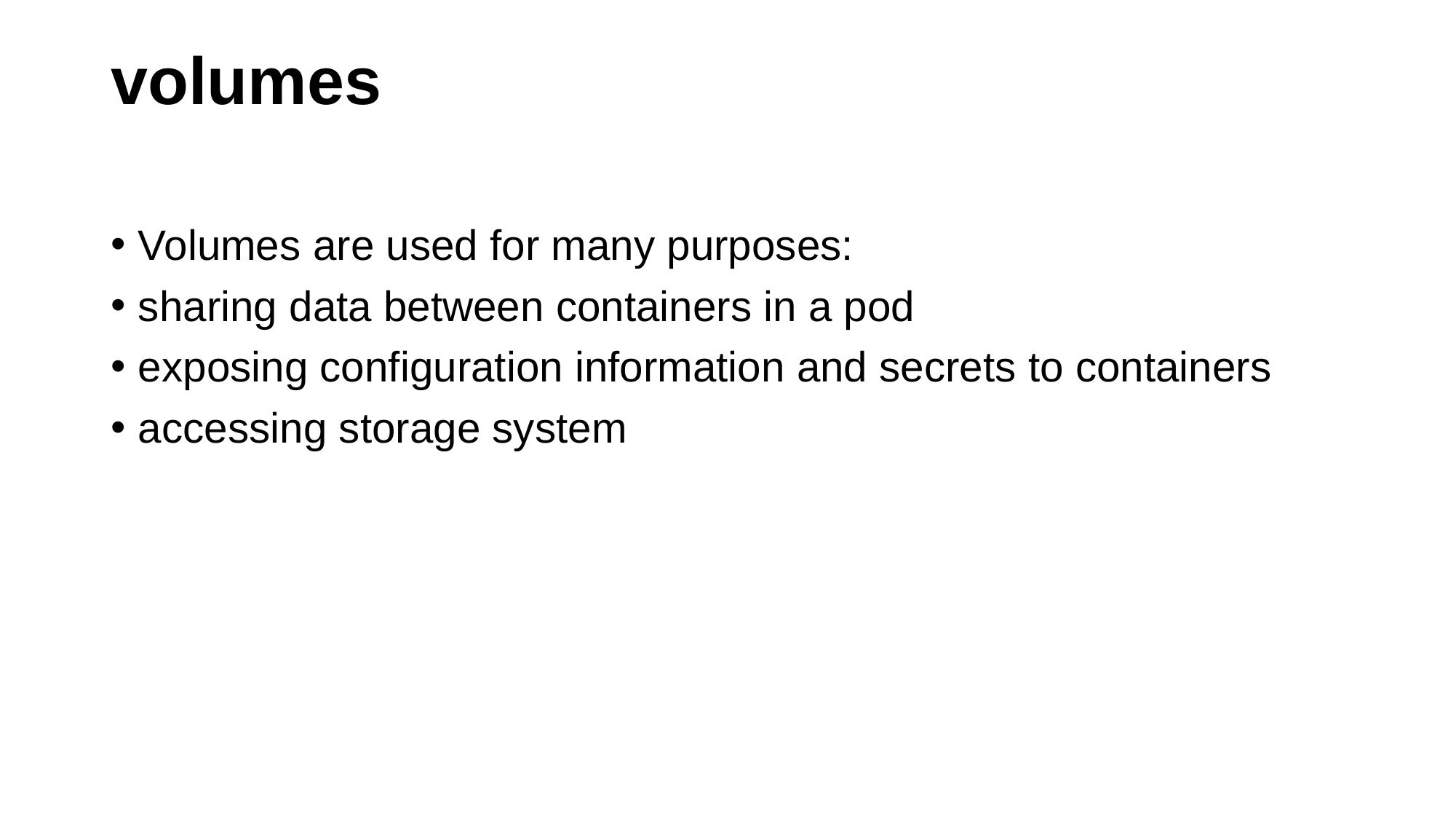

# volumes
Volumes are used for many purposes:
sharing data between containers in a pod
exposing configuration information and secrets to containers
accessing storage system